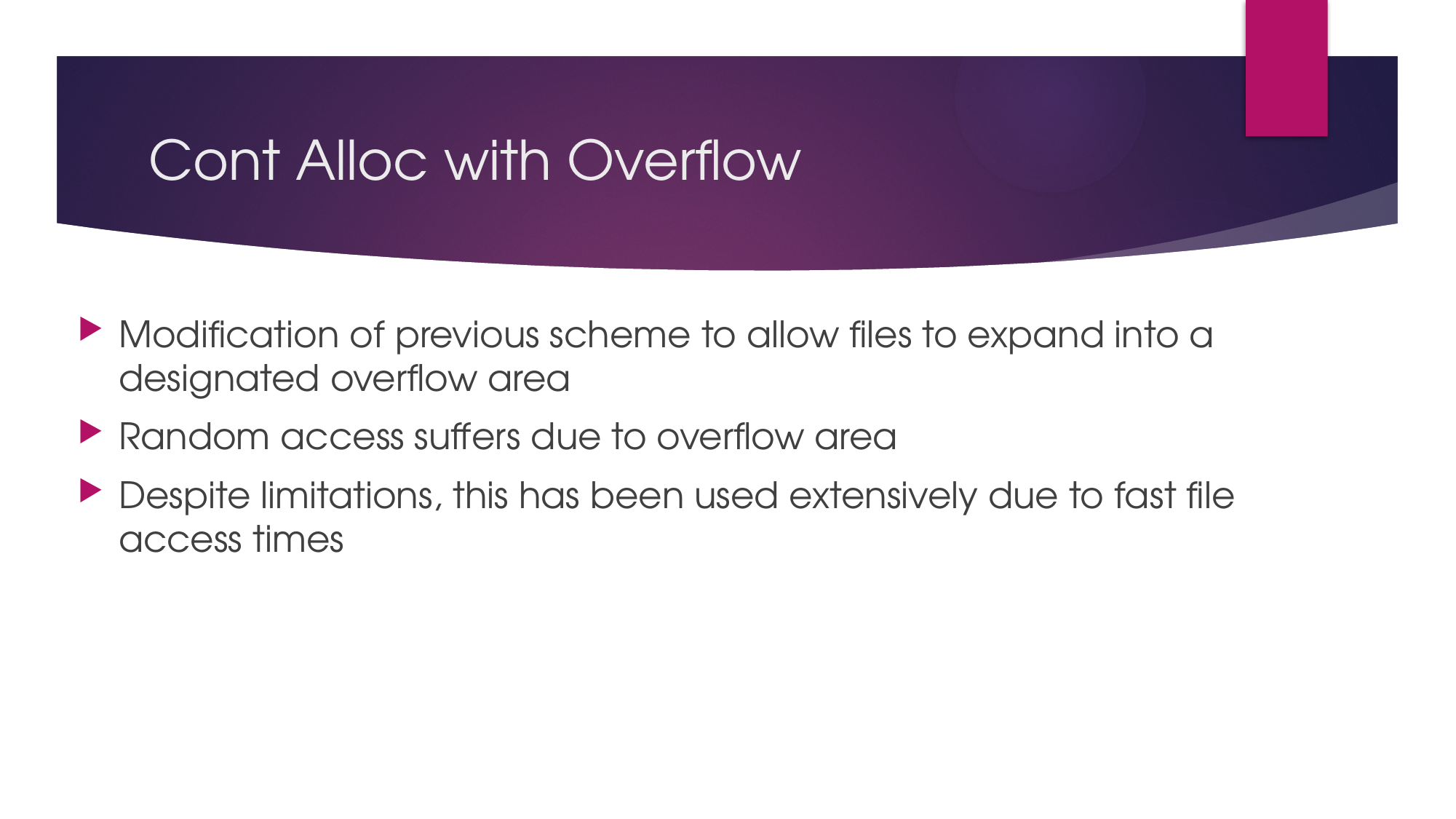

# Cont Alloc with Overflow
Modification of previous scheme to allow files to expand into a designated overflow area
Random access suffers due to overflow area
Despite limitations, this has been used extensively due to fast file access times